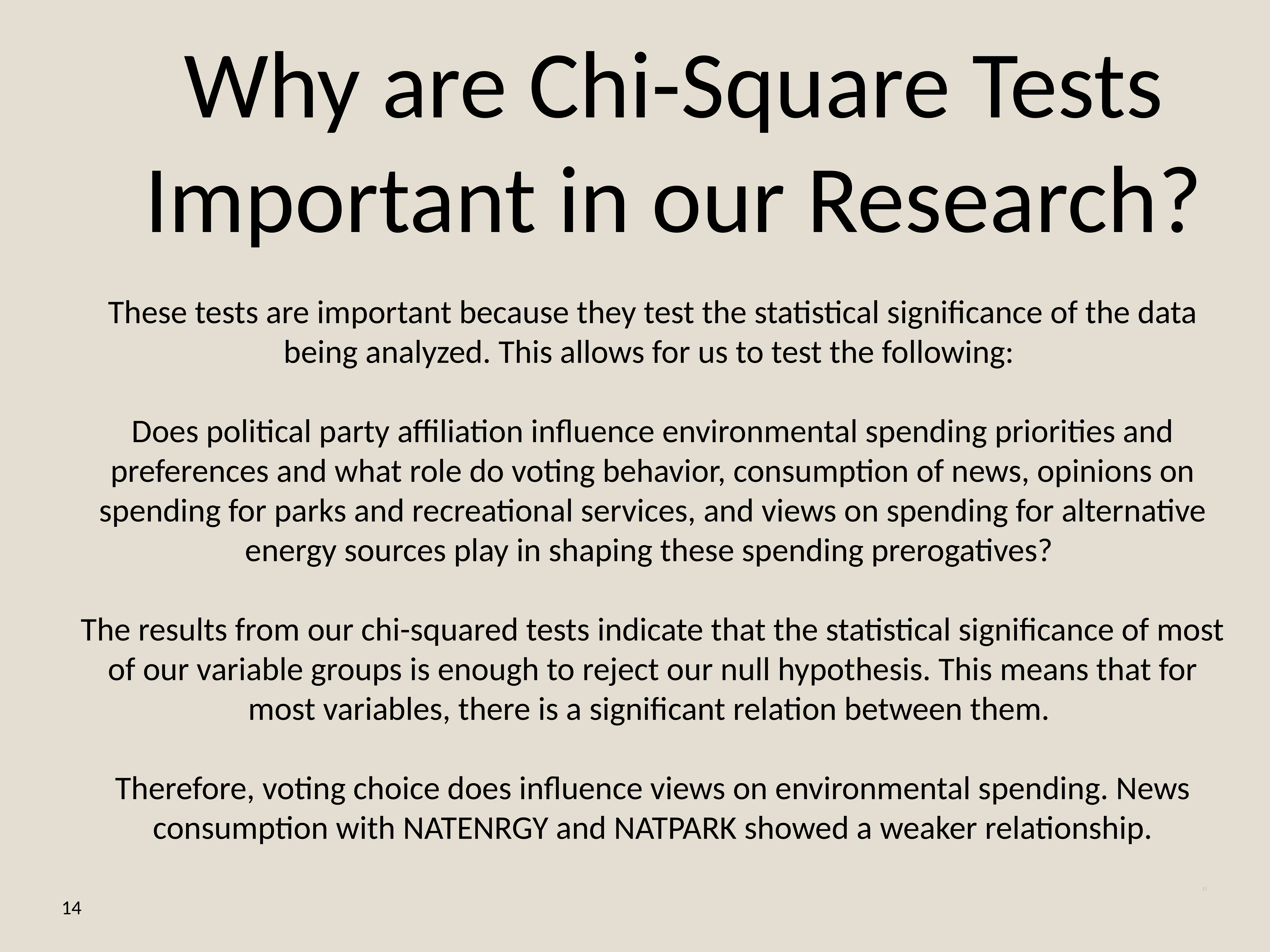

Why are Chi-Square Tests Important in our Research?
These tests are important because they test the statistical significance of the data being analyzed. This allows for us to test the following:

Does political party affiliation influence environmental spending priorities and preferences and what role do voting behavior, consumption of news, opinions on spending for parks and recreational services, and views on spending for alternative energy sources play in shaping these spending prerogatives?

The results from our chi-squared tests indicate that the statistical significance of most of our variable groups is enough to reject our null hypothesis. This means that for most variables, there is a significant relation between them.

Therefore, voting choice does influence views on environmental spending. News consumption with NATENRGY and NATPARK showed a weaker relationship.
15
14